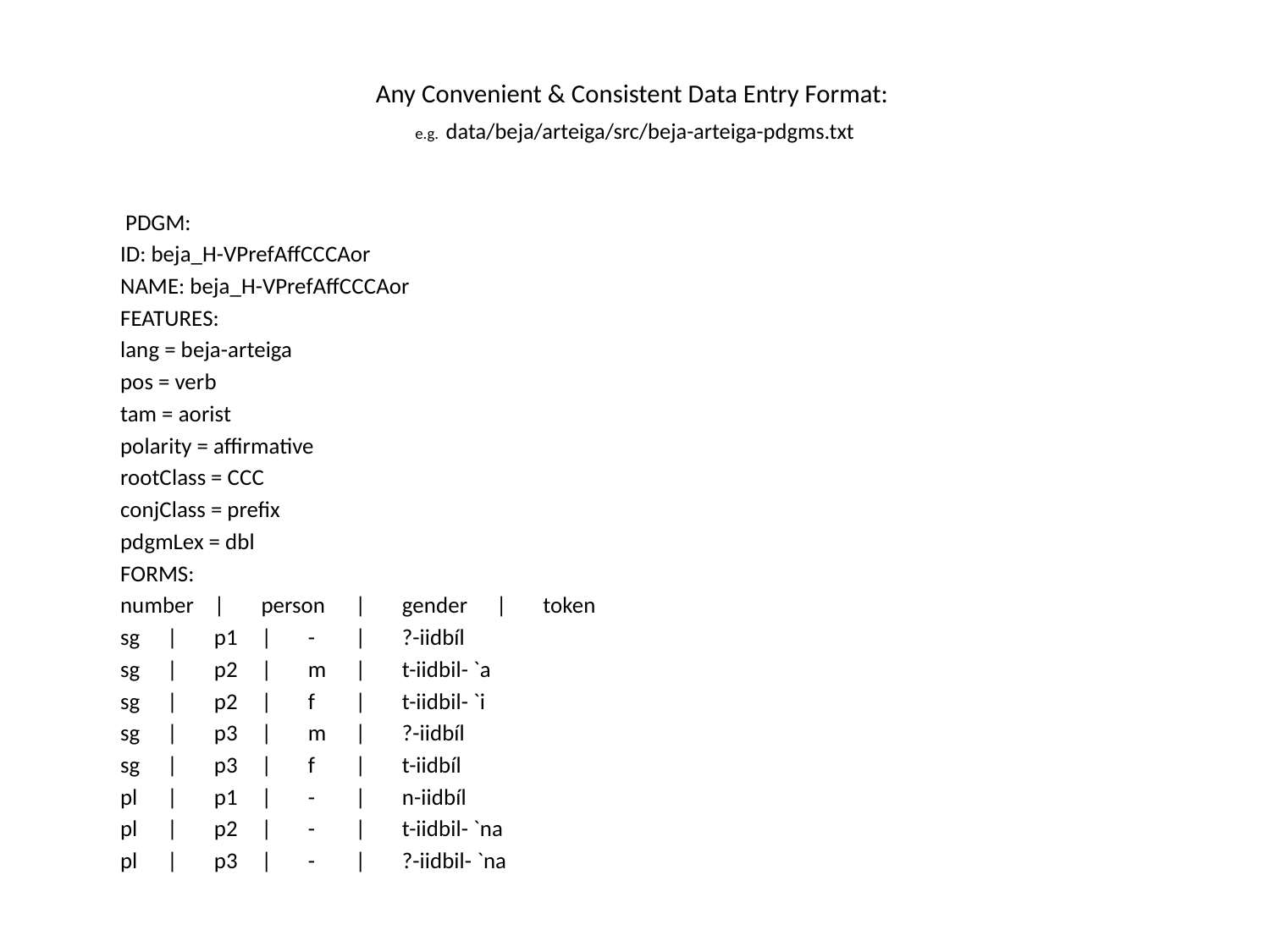

# Any Convenient & Consistent Data Entry Format: e.g. data/beja/arteiga/src/beja-arteiga-pdgms.txt
	 PDGM:
	ID: beja_H-VPrefAffCCCAor
	NAME: beja_H-VPrefAffCCCAor
	FEATURES:
		lang = beja-arteiga
		pos = verb
		tam = aorist
		polarity = affirmative
		rootClass = CCC
		conjClass = prefix
		pdgmLex = dbl
	FORMS:
		number	|	person	|	gender	|	token
		sg	|	p1	|	-	|	?-iidbíl
		sg	|	p2	|	m	|	t-iidbil- `a
		sg	|	p2	|	f	|	t-iidbil- `i
		sg	|	p3	|	m	|	?-iidbíl
		sg	|	p3	|	f	|	t-iidbíl
		pl	|	p1	|	-	|	n-iidbíl
		pl	|	p2	|	-	|	t-iidbil- `na
		pl	|	p3	|	-	|	?-iidbil- `na